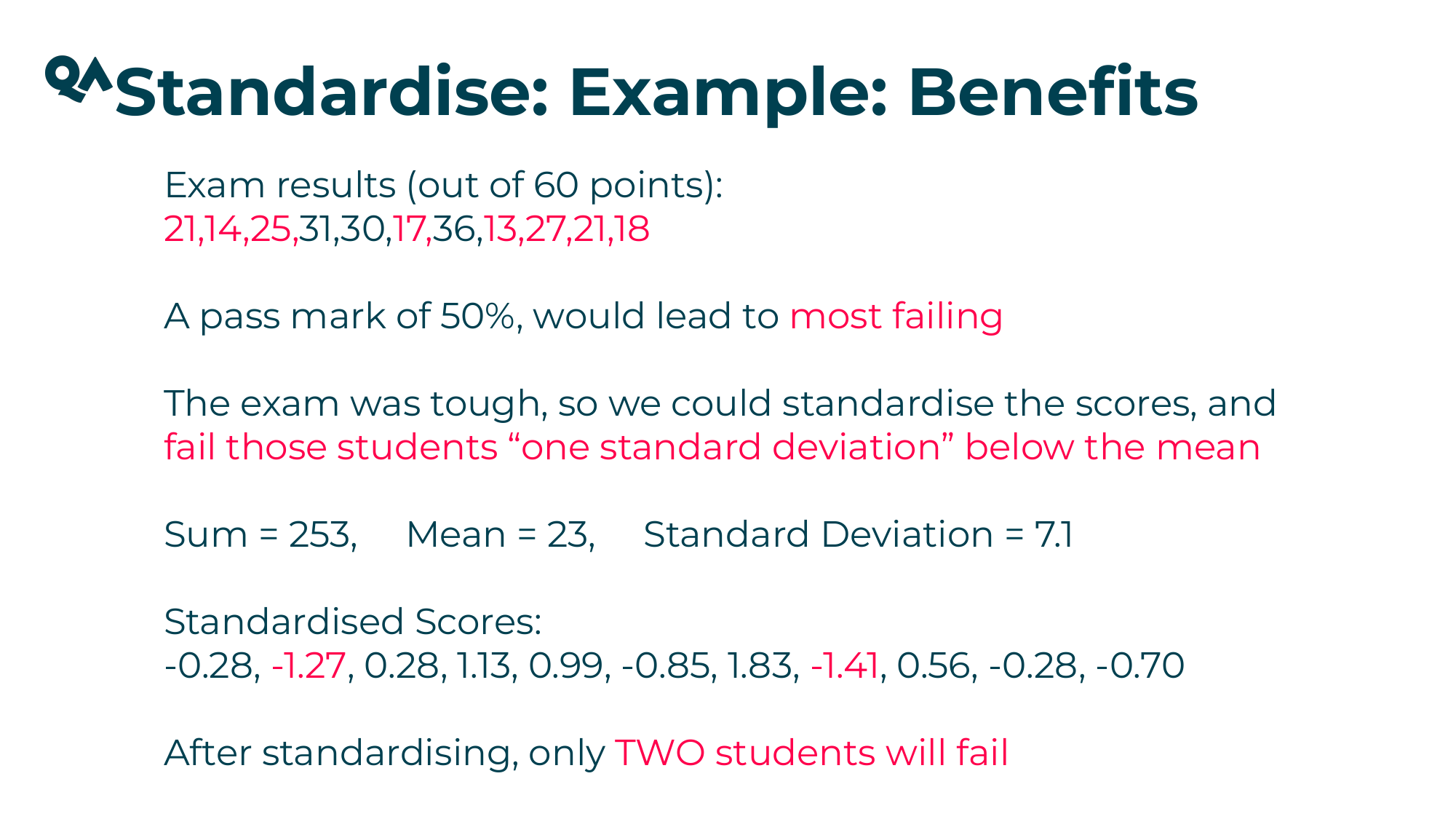

Standardise: Example: Benefits
Exam results (out of 60 points):
21,14,25,31,30,17,36,13,27,21,18

A pass mark of 50%, would lead to most failing

The exam was tough, so we could standardise the scores, and
fail those students “one standard deviation” below the mean

Sum = 253,     Mean = 23,     Standard Deviation = 7.1

Standardised Scores:
-0.28, -1.27, 0.28, 1.13, 0.99, -0.85, 1.83, -1.41, 0.56, -0.28, -0.70

After standardising, only TWO students will fail